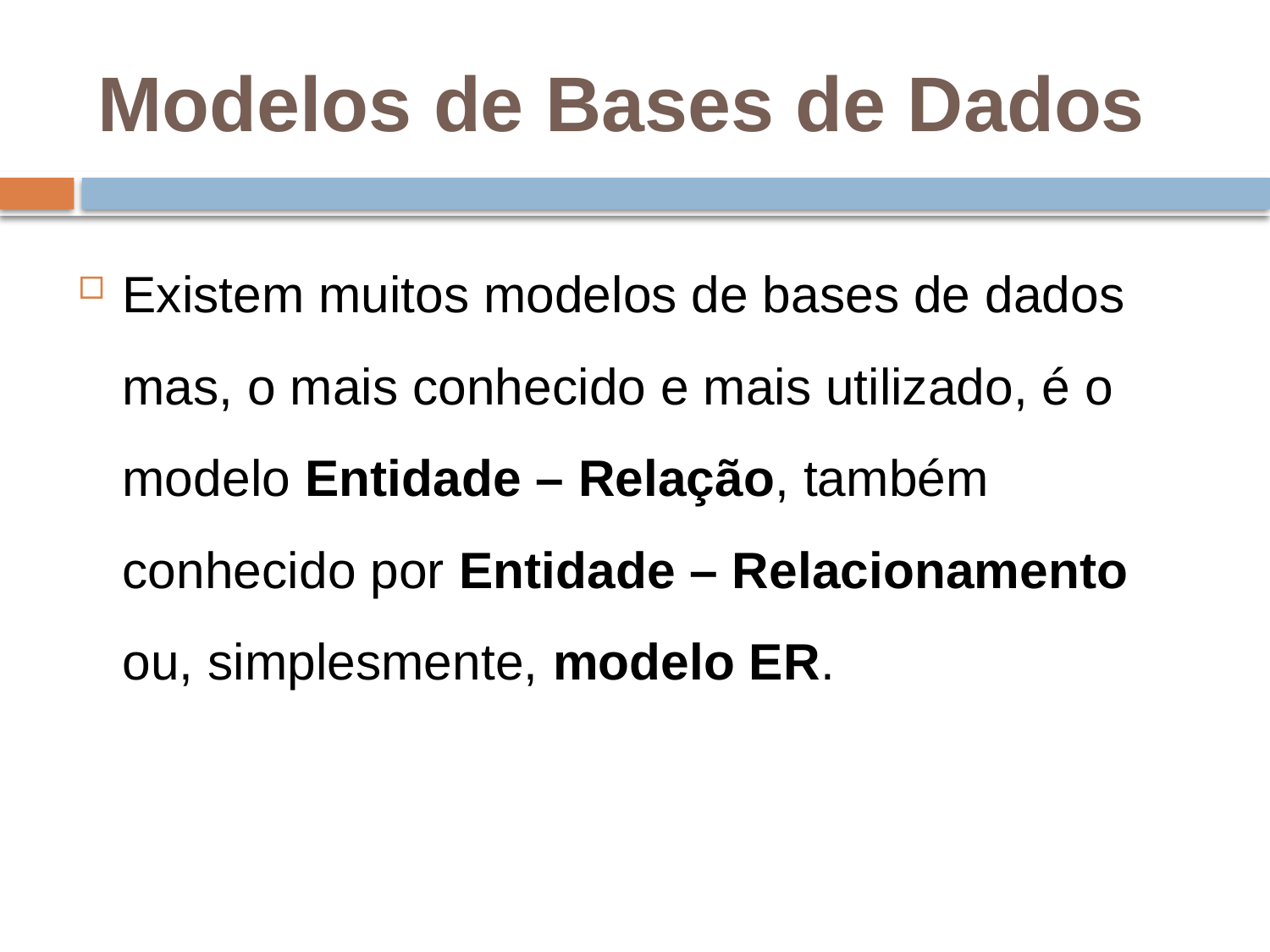

# Modelos de Bases de Dados
Existem muitos modelos de bases de dados mas, o mais conhecido e mais utilizado, é o modelo Entidade – Relação, também conhecido por Entidade – Relacionamento ou, simplesmente, modelo ER.